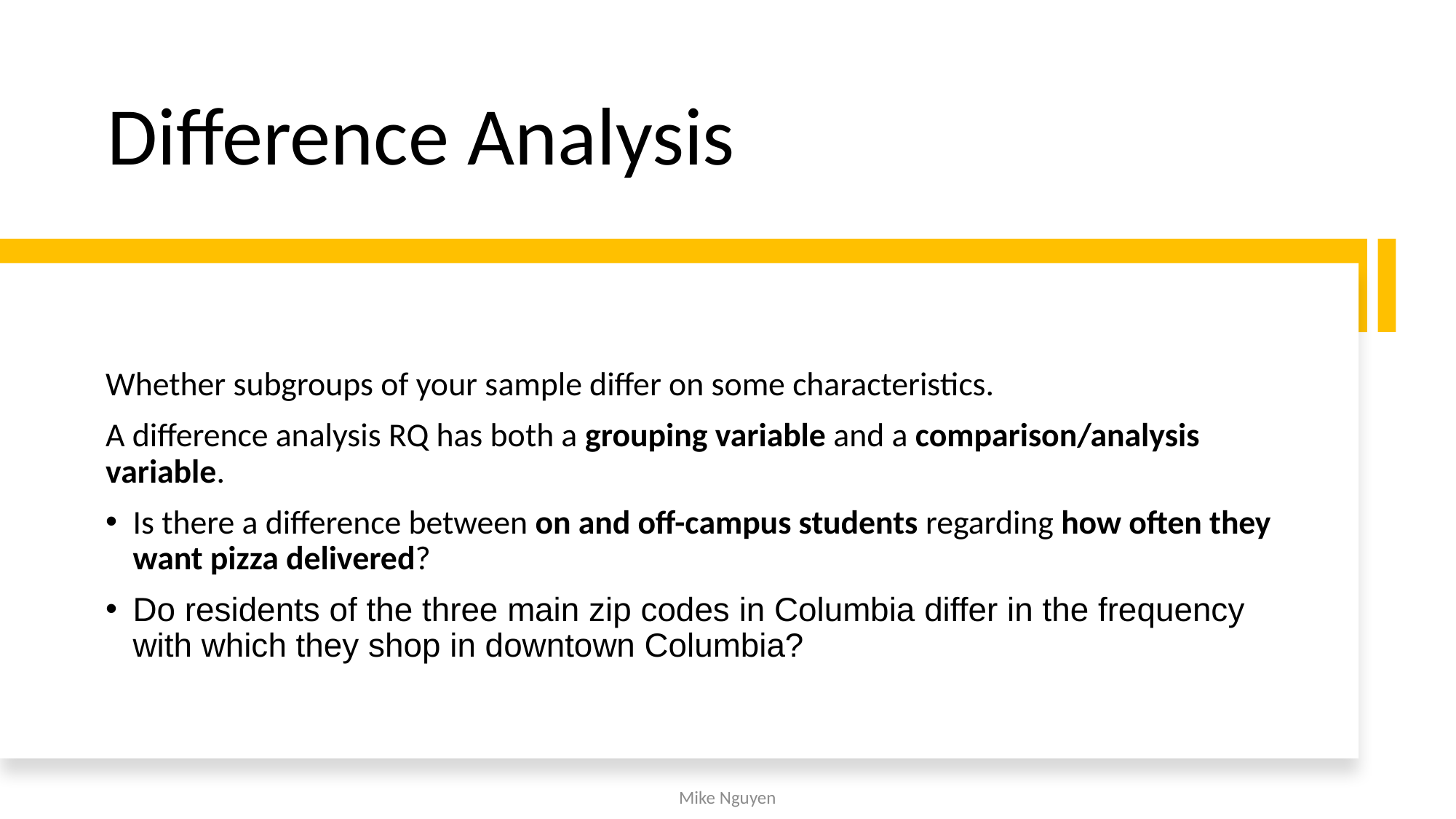

# Difference Analysis

Whether subgroups of your sample differ on some characteristics.
A difference analysis RQ has both a grouping variable and a comparison/analysis variable.
Is there a difference between on and off-campus students regarding how often they want pizza delivered?
Do residents of the three main zip codes in Columbia differ in the frequency with which they shop in downtown Columbia?
Mike Nguyen